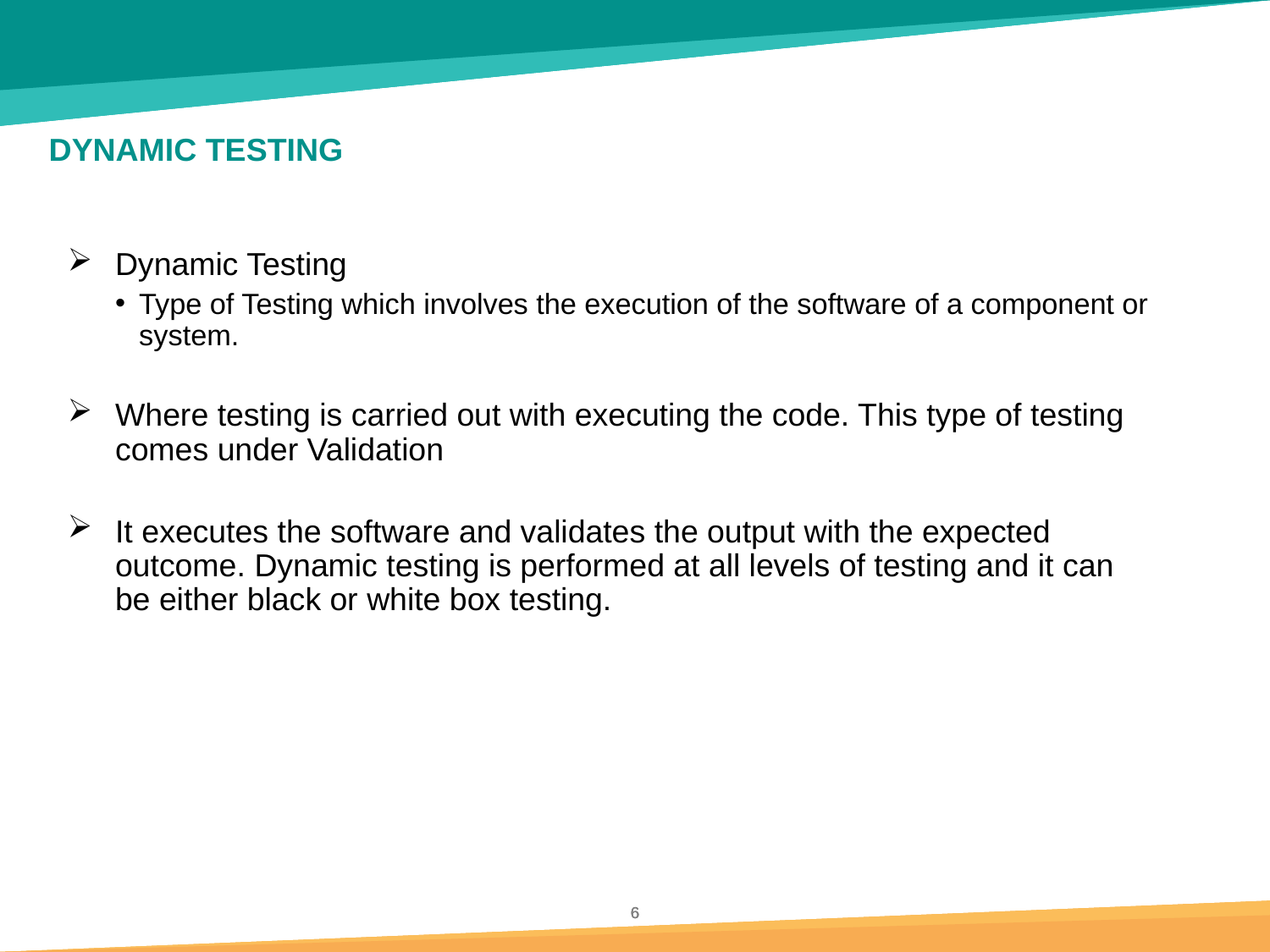

# DYNAMIC TESTING
Dynamic Testing
Type of Testing which involves the execution of the software of a component or system.

Where testing is carried out with executing the code. This type of testing comes under Validation

It executes the software and validates the output with the expected outcome. Dynamic testing is performed at all levels of testing and it can be either black or white box testing.